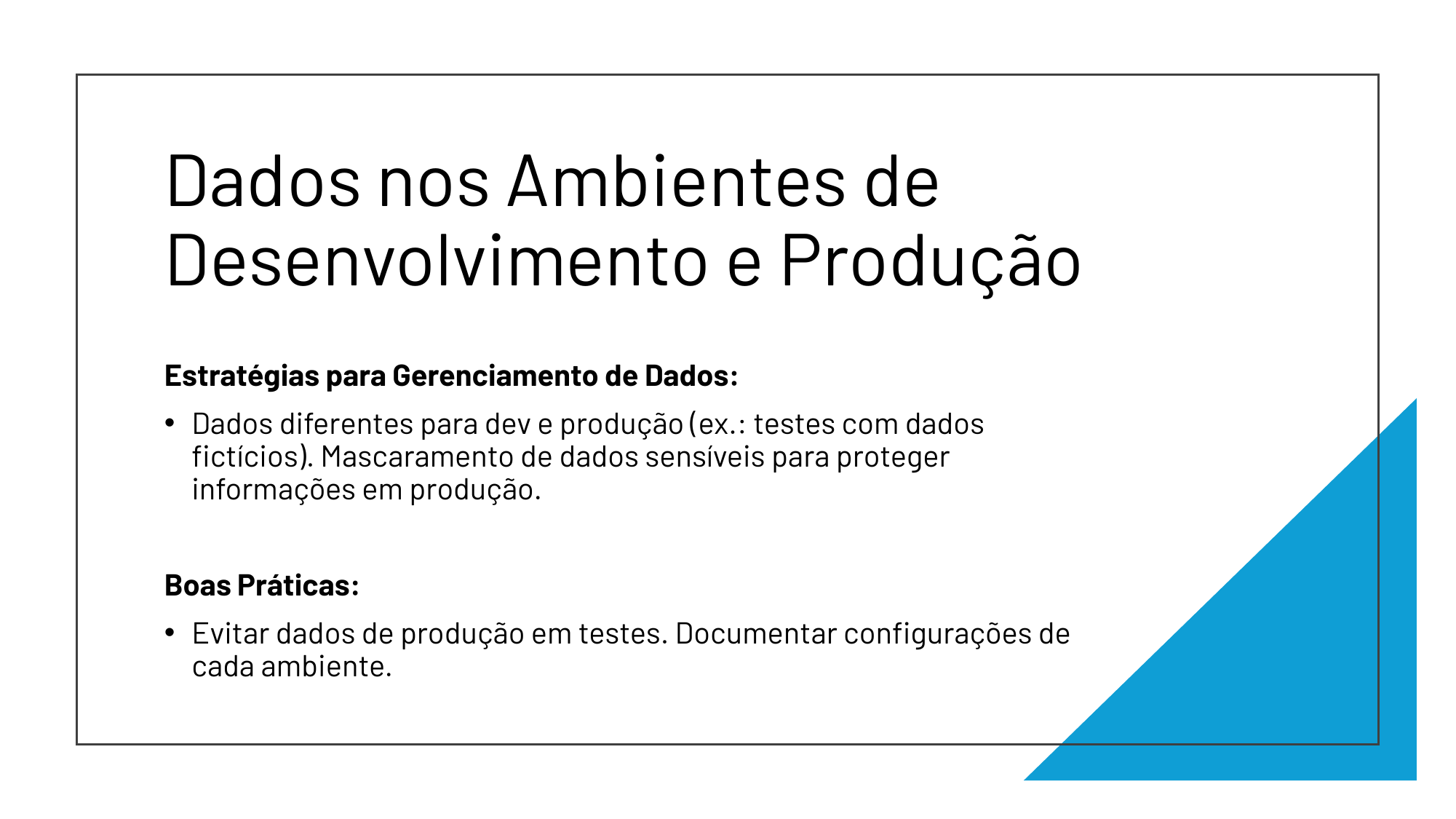

# Dados nos Ambientes de Desenvolvimento e Produção
Estratégias para Gerenciamento de Dados:
Dados diferentes para dev e produção (ex.: testes com dados fictícios). Mascaramento de dados sensíveis para proteger informações em produção.

Boas Práticas:
Evitar dados de produção em testes. Documentar configurações de cada ambiente.